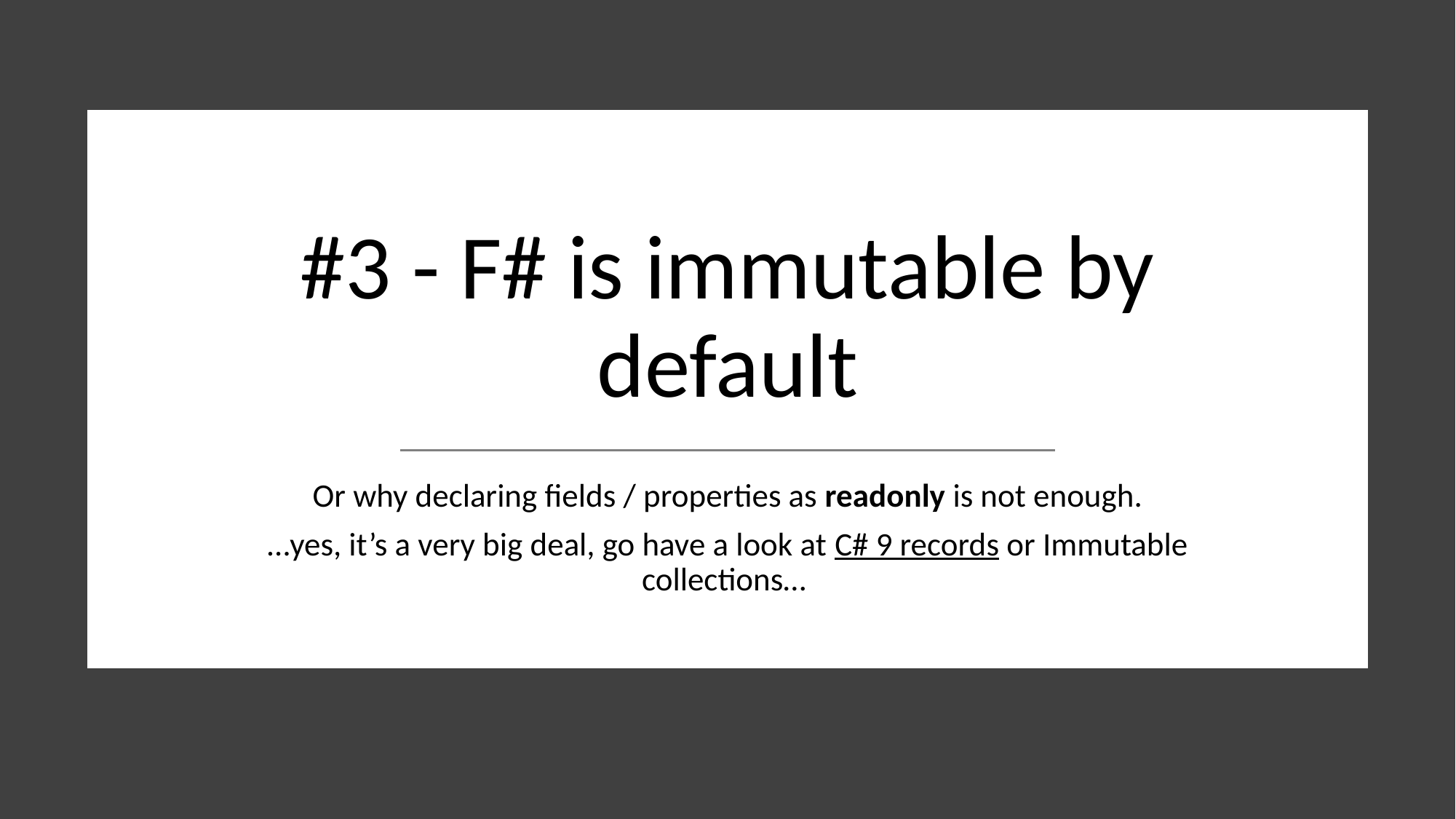

# #3 - F# is immutable by default
Or why declaring fields / properties as readonly is not enough.
…yes, it’s a very big deal, go have a look at C# 9 records or Immutable collections…